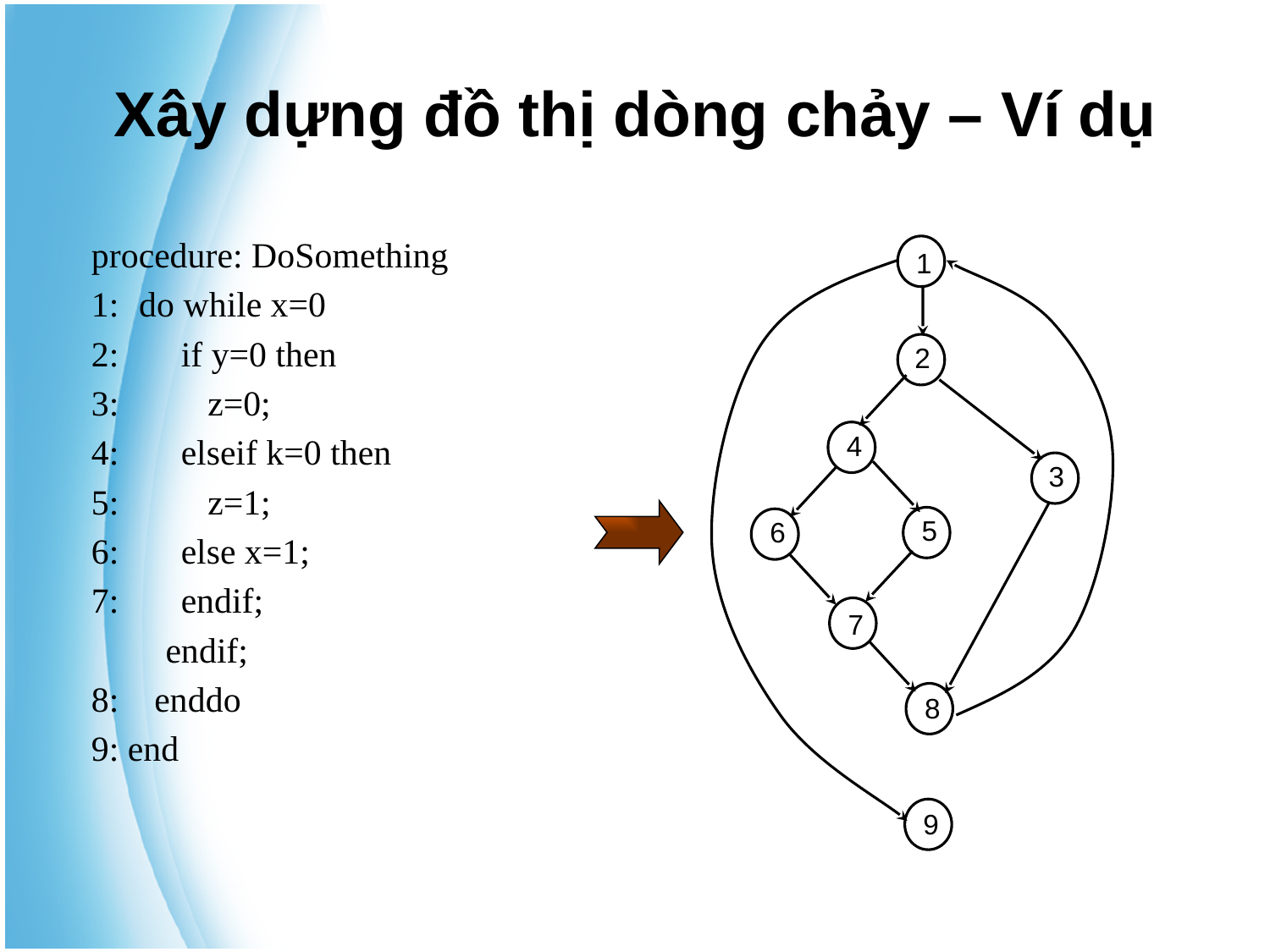

# Xây dựng đồ thị dòng chảy – Ví dụ
procedure: DoSomething
1:	do while x=0
2:       if y=0 then
3:          z=0;
4:       elseif k=0 then
5:          z=1;
6:       else x=1;
7:       endif;
	   endif;
8:    enddo
9: end

1

2

4

3

5

6

7

8

9